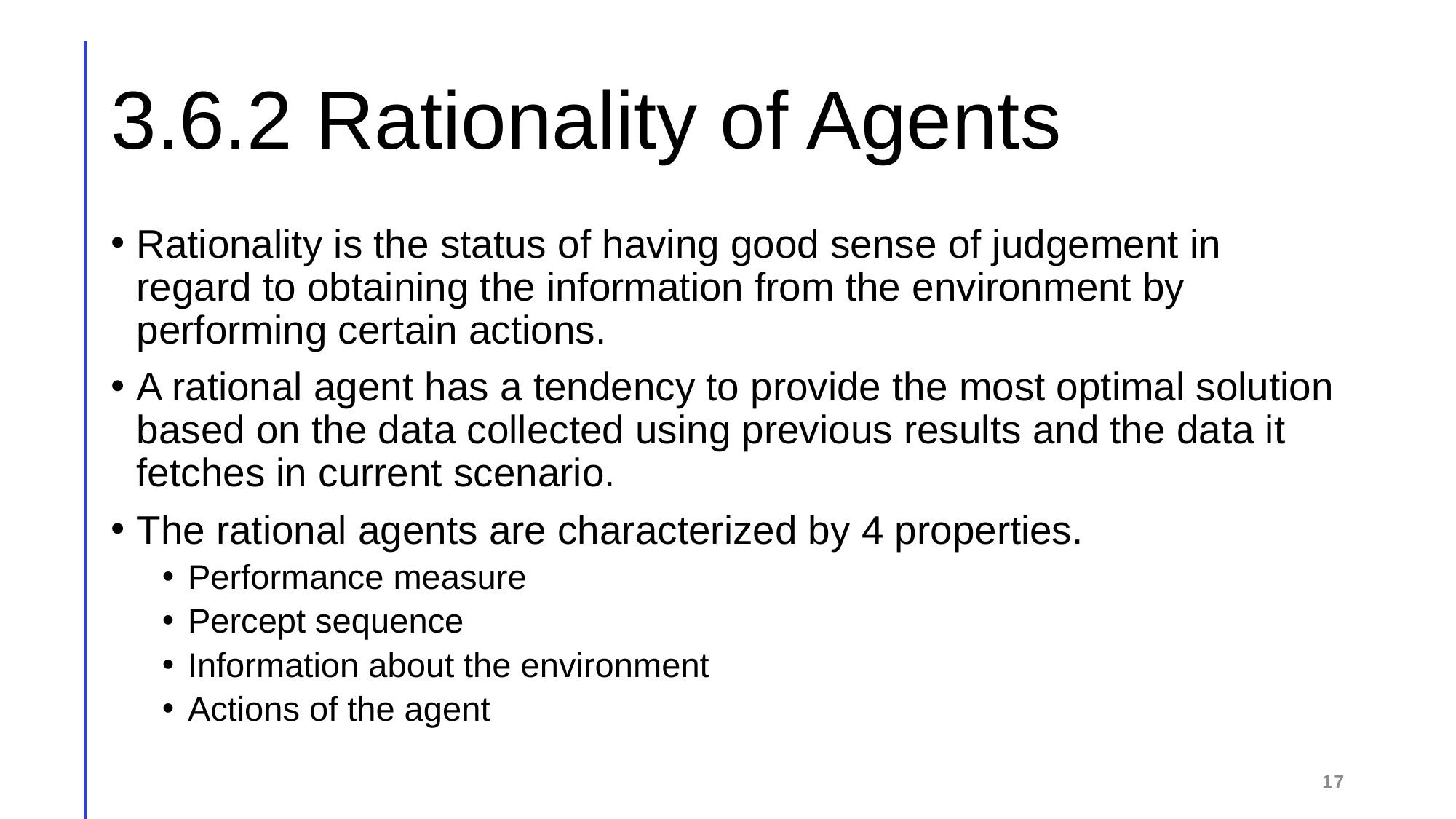

# 3.6.2 Rationality of Agents
Rationality is the status of having good sense of judgement in regard to obtaining the information from the environment by performing certain actions.
A rational agent has a tendency to provide the most optimal solution based on the data collected using previous results and the data it fetches in current scenario.
The rational agents are characterized by 4 properties.
Performance measure
Percept sequence
Information about the environment
Actions of the agent
17